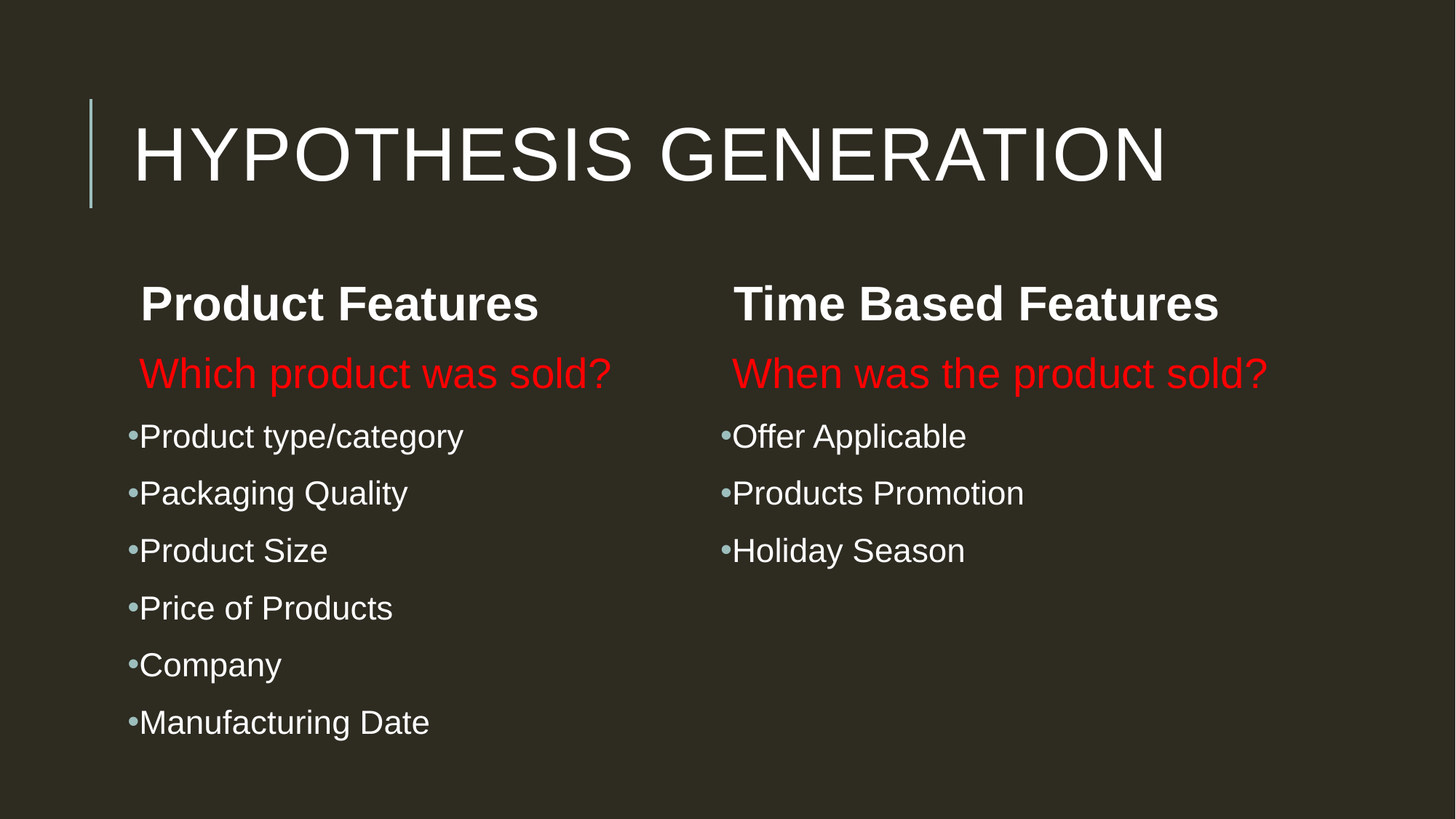

# Hypothesis generation
Product Features
Which product was sold?
Product type/category
Packaging Quality
Product Size
Price of Products
Company
Manufacturing Date
Time Based Features
When was the product sold?
Offer Applicable
Products Promotion
Holiday Season